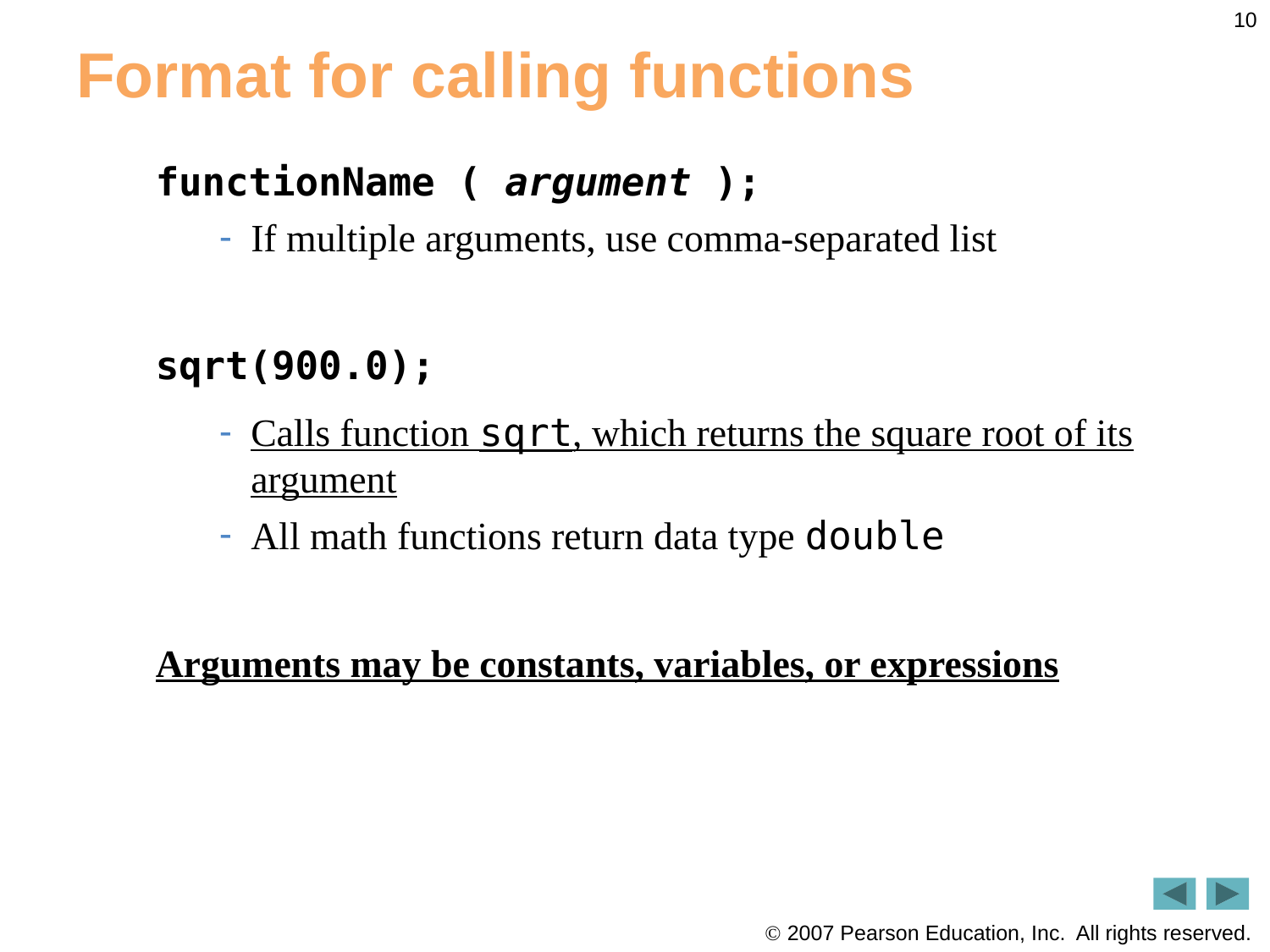

10
# Format for calling functions
functionName ( argument );
If multiple arguments, use comma-separated list

sqrt(900.0);

Calls function sqrt, which returns the square root of its argument
All math functions return data type double

Arguments may be constants, variables, or expressions